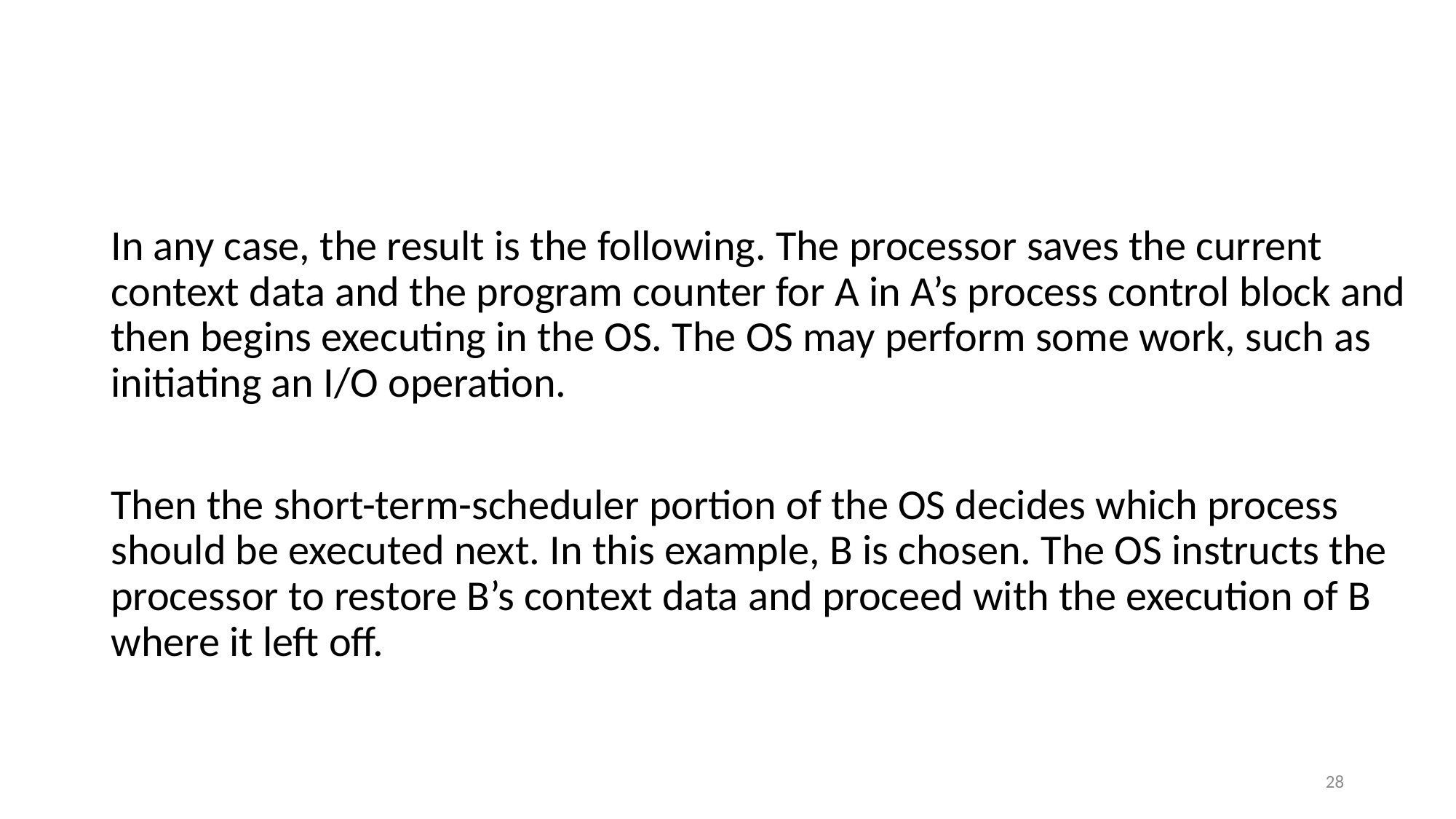

#
In any case, the result is the following. The processor saves the current context data and the program counter for A in A’s process control block and then begins executing in the OS. The OS may perform some work, such as initiating an I/O operation.

Then the short-term-scheduler portion of the OS decides which process should be executed next. In this example, B is chosen. The OS instructs the processor to restore B’s context data and proceed with the execution of B where it left off.
28